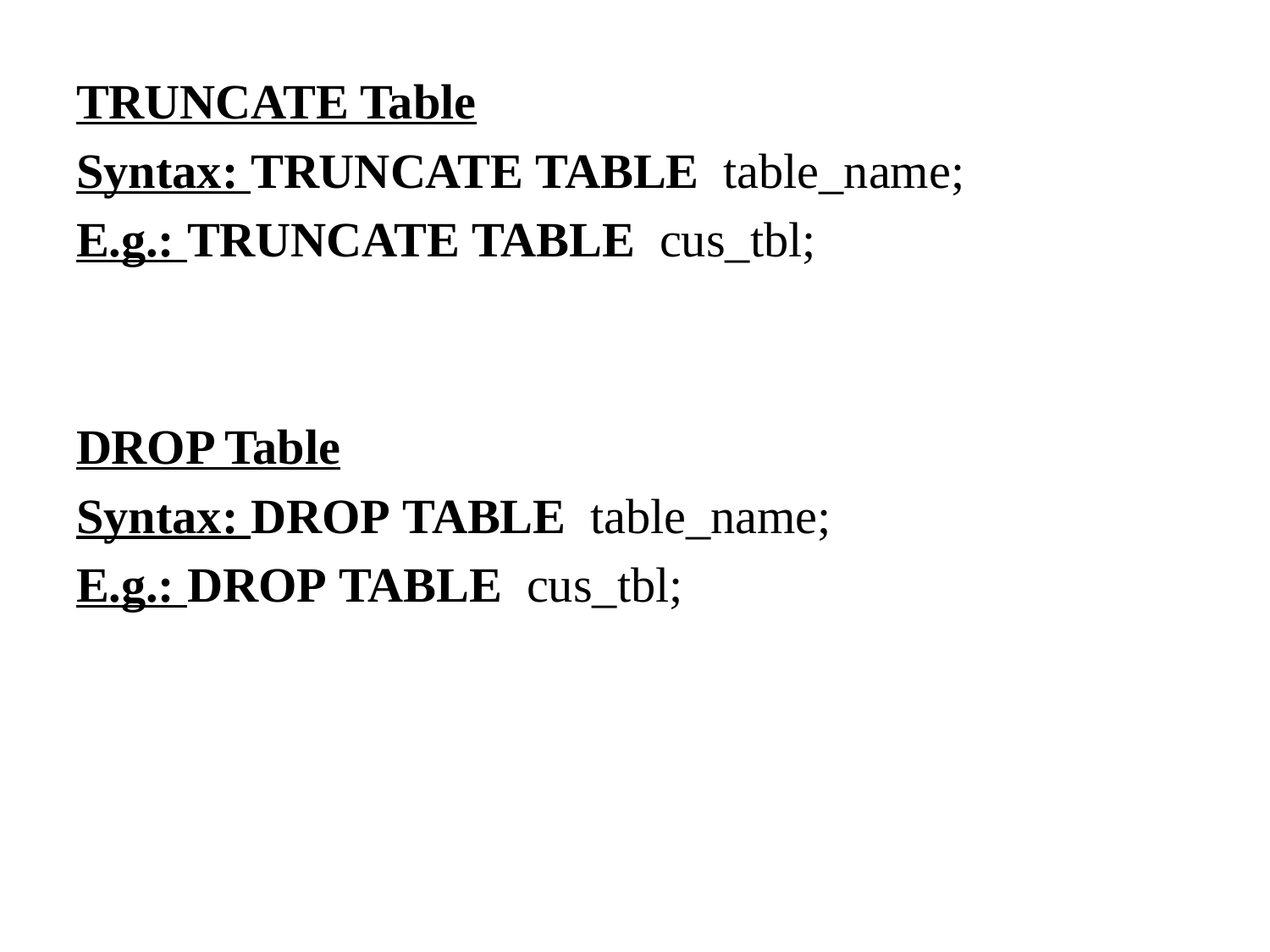

TRUNCATE Table
Syntax: TRUNCATE TABLE  table_name;
E.g.: TRUNCATE TABLE  cus_tbl;

DROP Table
Syntax: DROP TABLE  table_name;
E.g.: DROP TABLE  cus_tbl;